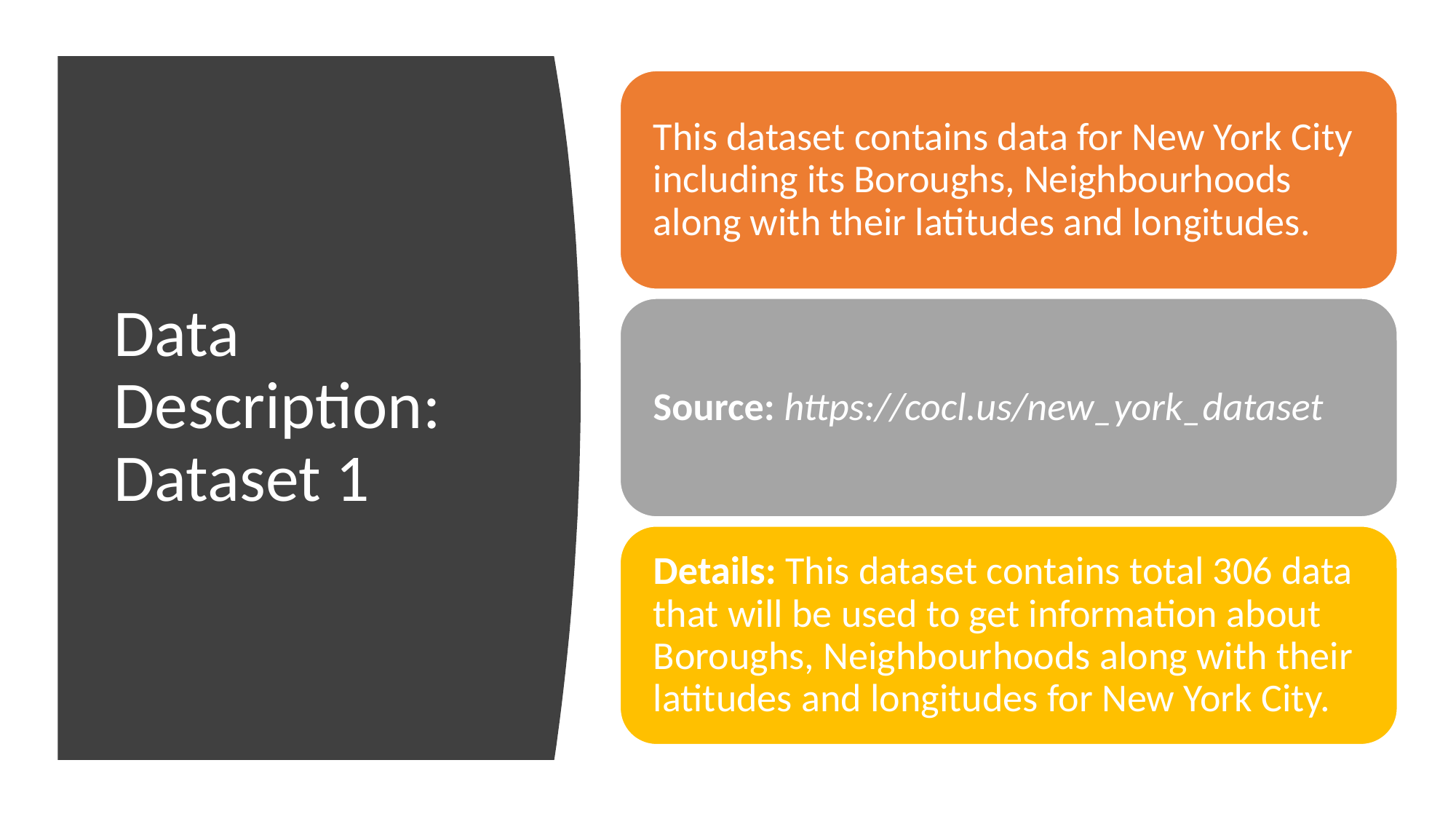

This dataset contains data for New York City including its Boroughs, Neighbourhoods along with their latitudes and longitudes.
Source: https://cocl.us/new_york_dataset
Details: This dataset contains total 306 data that will be used to get information about Boroughs, Neighbourhoods along with their latitudes and longitudes for New York City.

# Data Description: Dataset 1